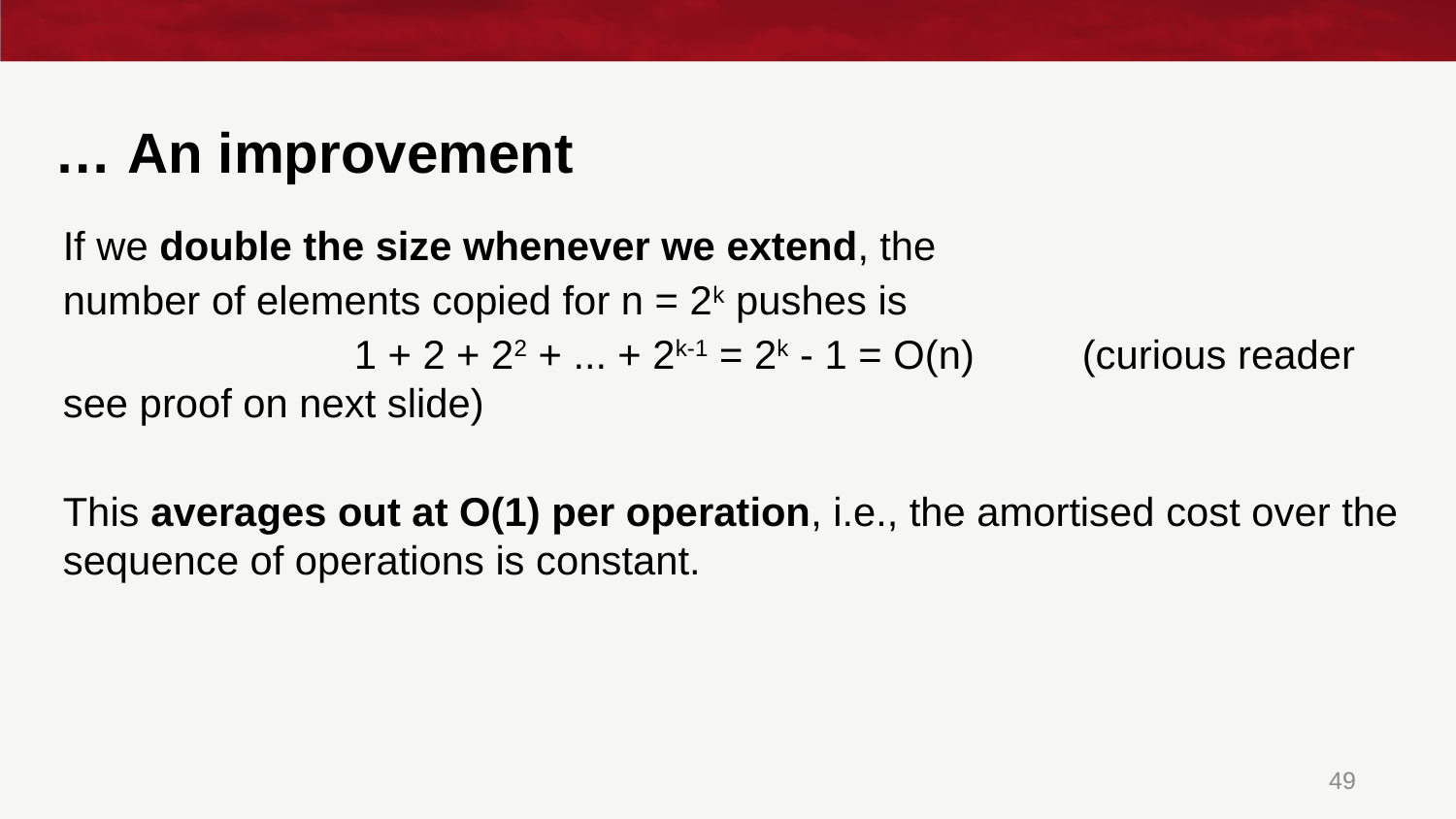

# … An improvement
If we double the size whenever we extend, the
number of elements copied for n = 2k pushes is
		1 + 2 + 22 + ... + 2k-1 = 2k - 1 = O(n) 	(curious reader see proof on next slide)

This averages out at O(1) per operation, i.e., the amortised cost over the sequence of operations is constant.